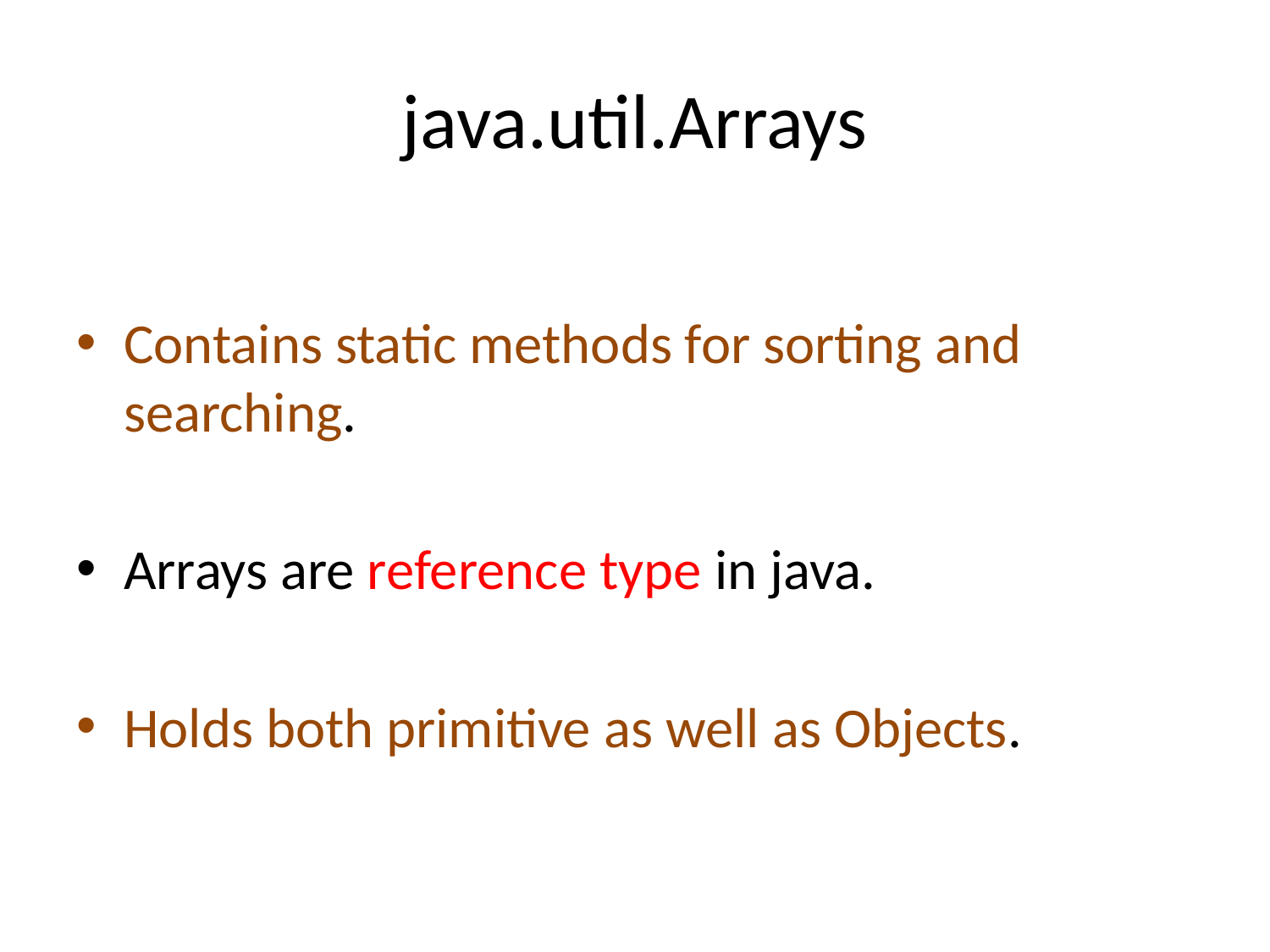

# java.util.Arrays

Contains static methods for sorting and searching.

Arrays are reference type in java.

Holds both primitive as well as Objects.